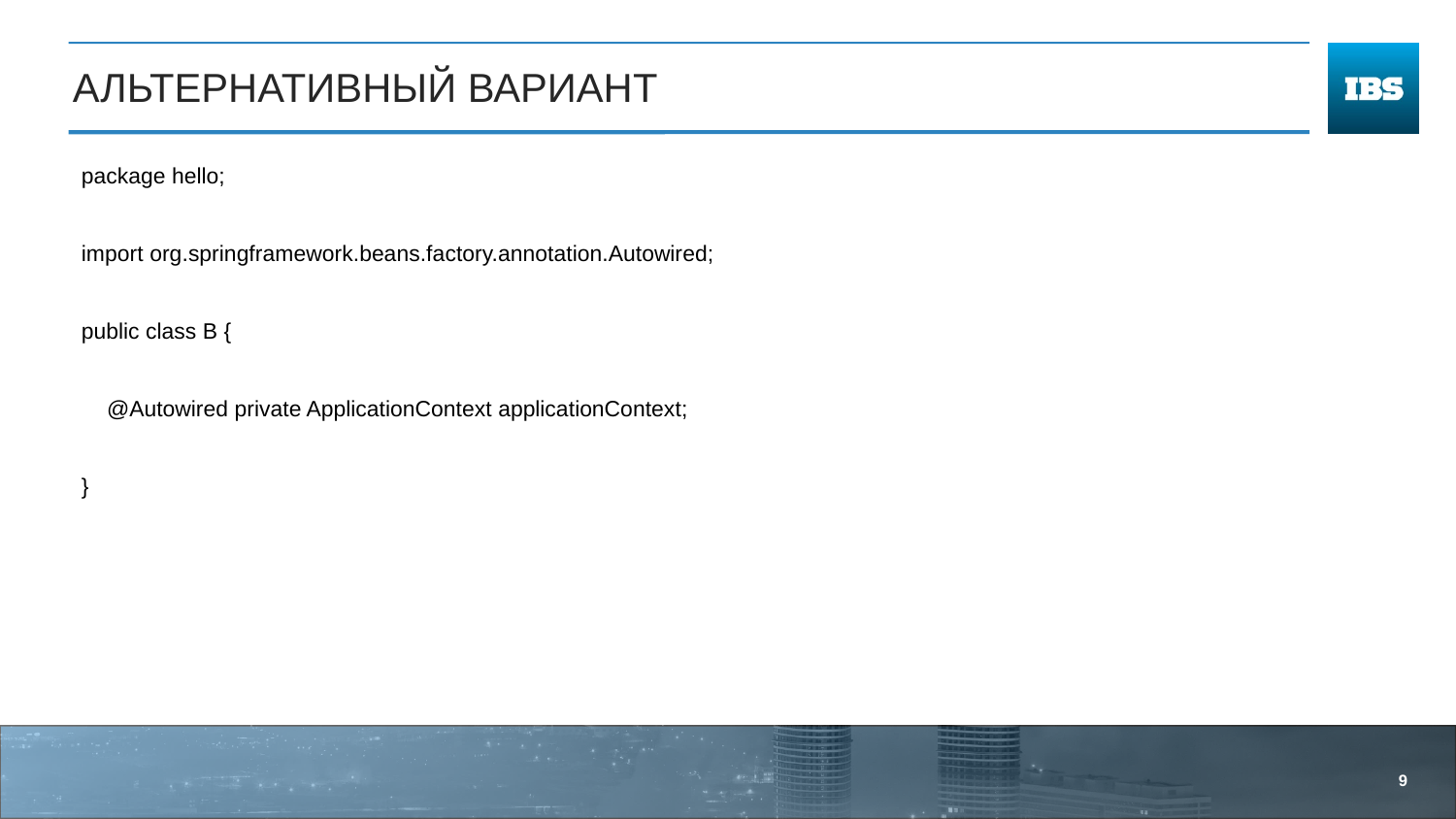

# Альтернативный вариант
package hello;

import org.springframework.beans.factory.annotation.Autowired;

public class B {

    @Autowired private ApplicationContext applicationContext;

}